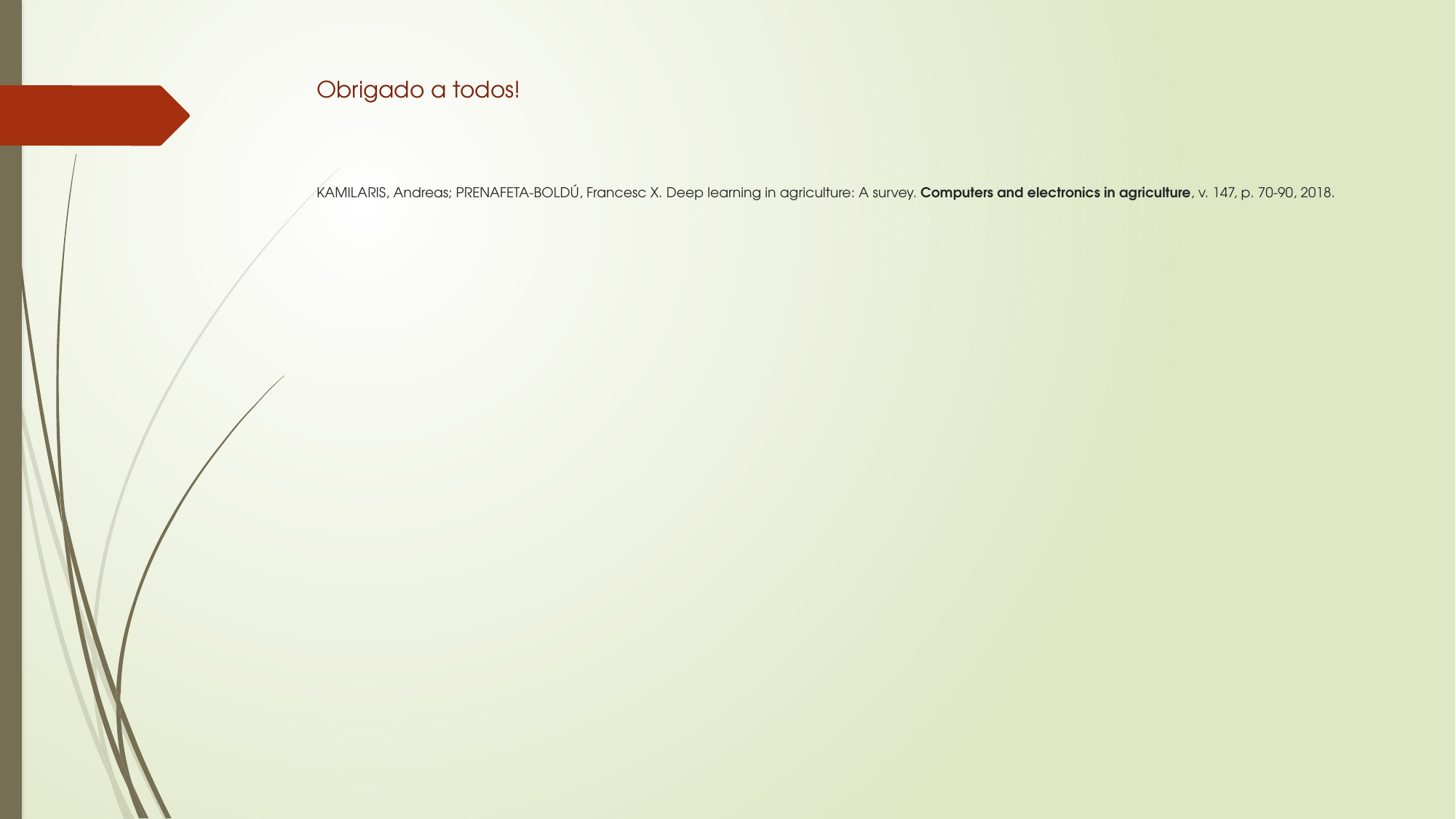

# Obrigado a todos! KAMILARIS, Andreas; PRENAFETA-BOLDÚ, Francesc X. Deep learning in agriculture: A survey. Computers and electronics in agriculture, v. 147, p. 70-90, 2018.